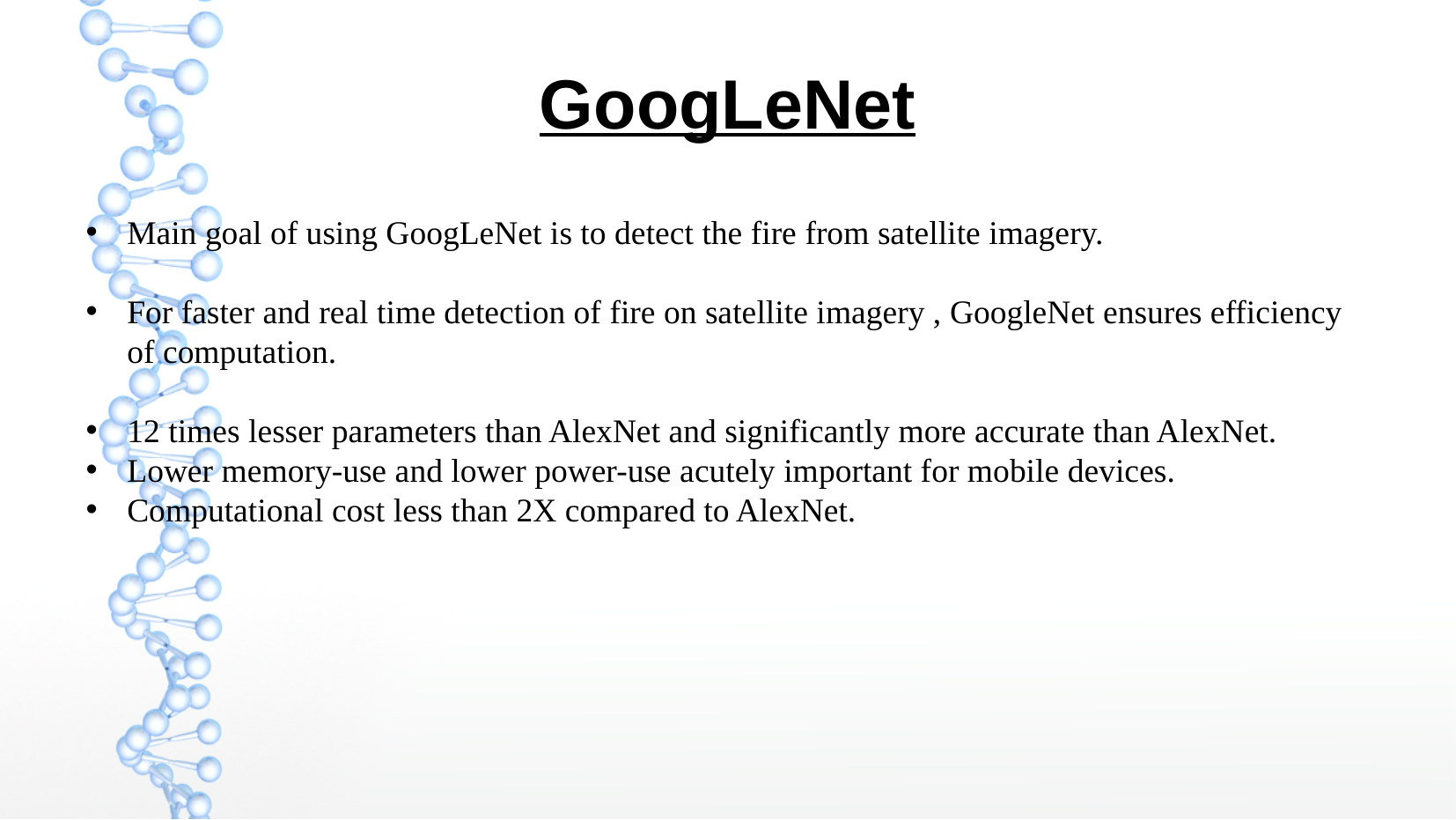

GoogLeNet
Main goal of using GoogLeNet is to detect the fire from satellite imagery.

For faster and real time detection of fire on satellite imagery , GoogleNet ensures efficiency of computation.

12 times lesser parameters than AlexNet and significantly more accurate than AlexNet.
Lower memory-use and lower power-use acutely important for mobile devices.
Computational cost less than 2X compared to AlexNet.